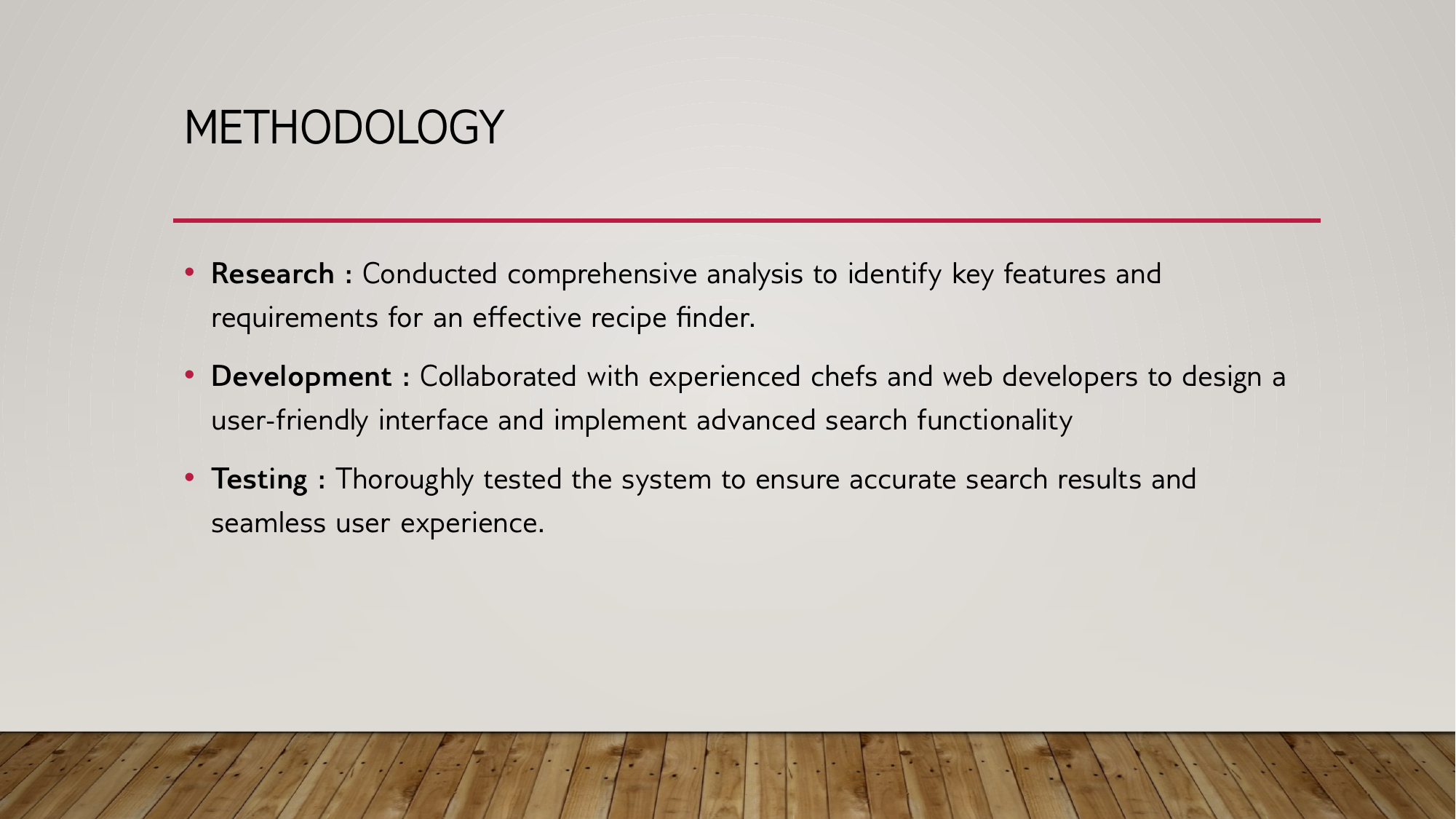

# methodology
Research : Conducted comprehensive analysis to identify key features and requirements for an effective recipe finder.
Development : Collaborated with experienced chefs and web developers to design a user-friendly interface and implement advanced search functionality
Testing : Thoroughly tested the system to ensure accurate search results and seamless user experience.